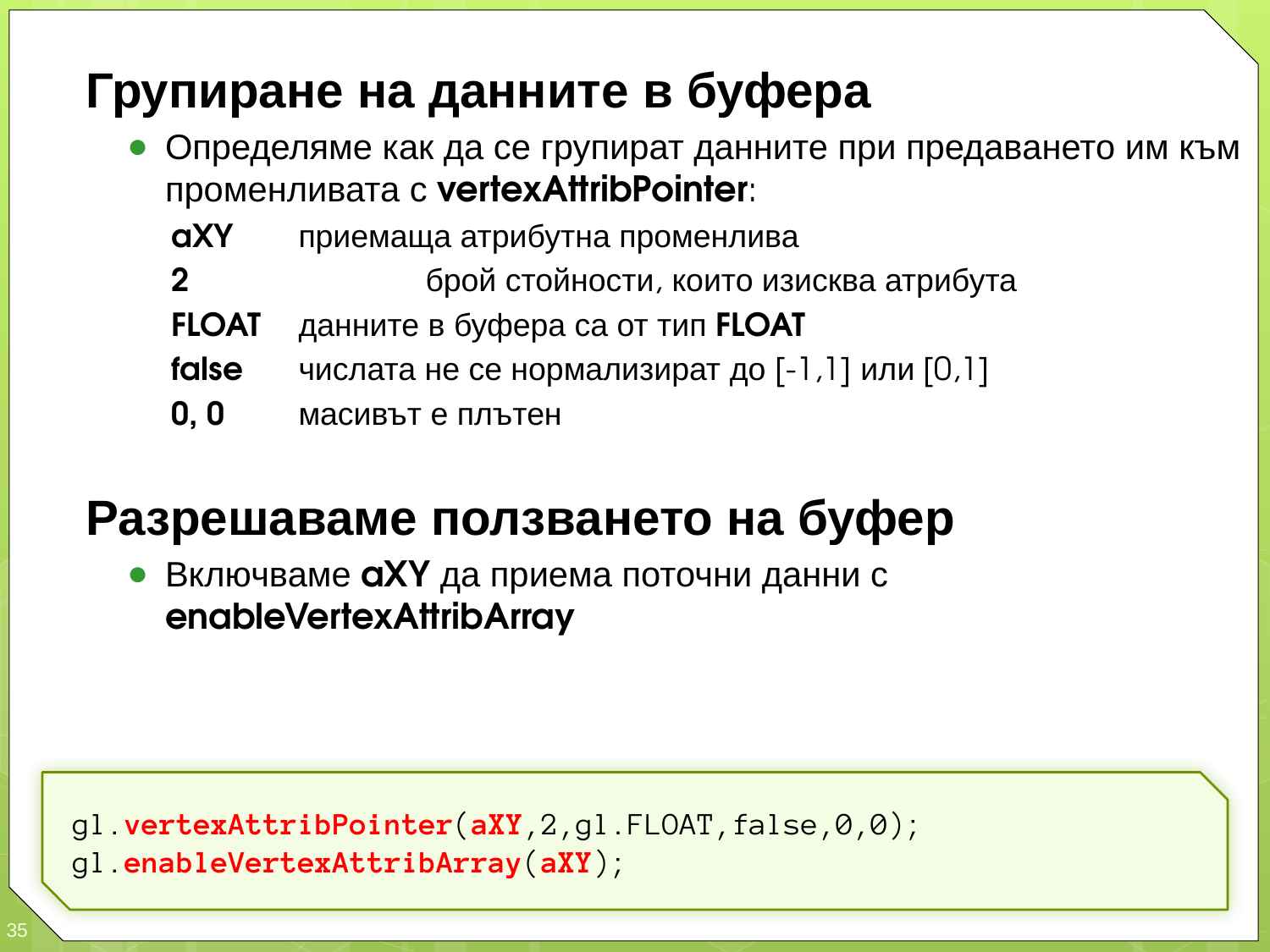

Групиране на данните в буфера
Определяме как да се групират данните при предаването им към променливата с vertexAttribPointer:
aXY	приемаща атрибутна променлива
2		брой стойности, които изисква атрибута
FLOAT	данните в буфера са от тип FLOAT
false	числата не се нормализират до [-1,1] или [0,1]
0, 0	масивът е плътен

Разрешаваме ползването на буфер
Включваме aXY да приема поточни данни с enableVertexAttribArray
gl.vertexAttribPointer(aXY,2,gl.FLOAT,false,0,0);
gl.enableVertexAttribArray(aXY);